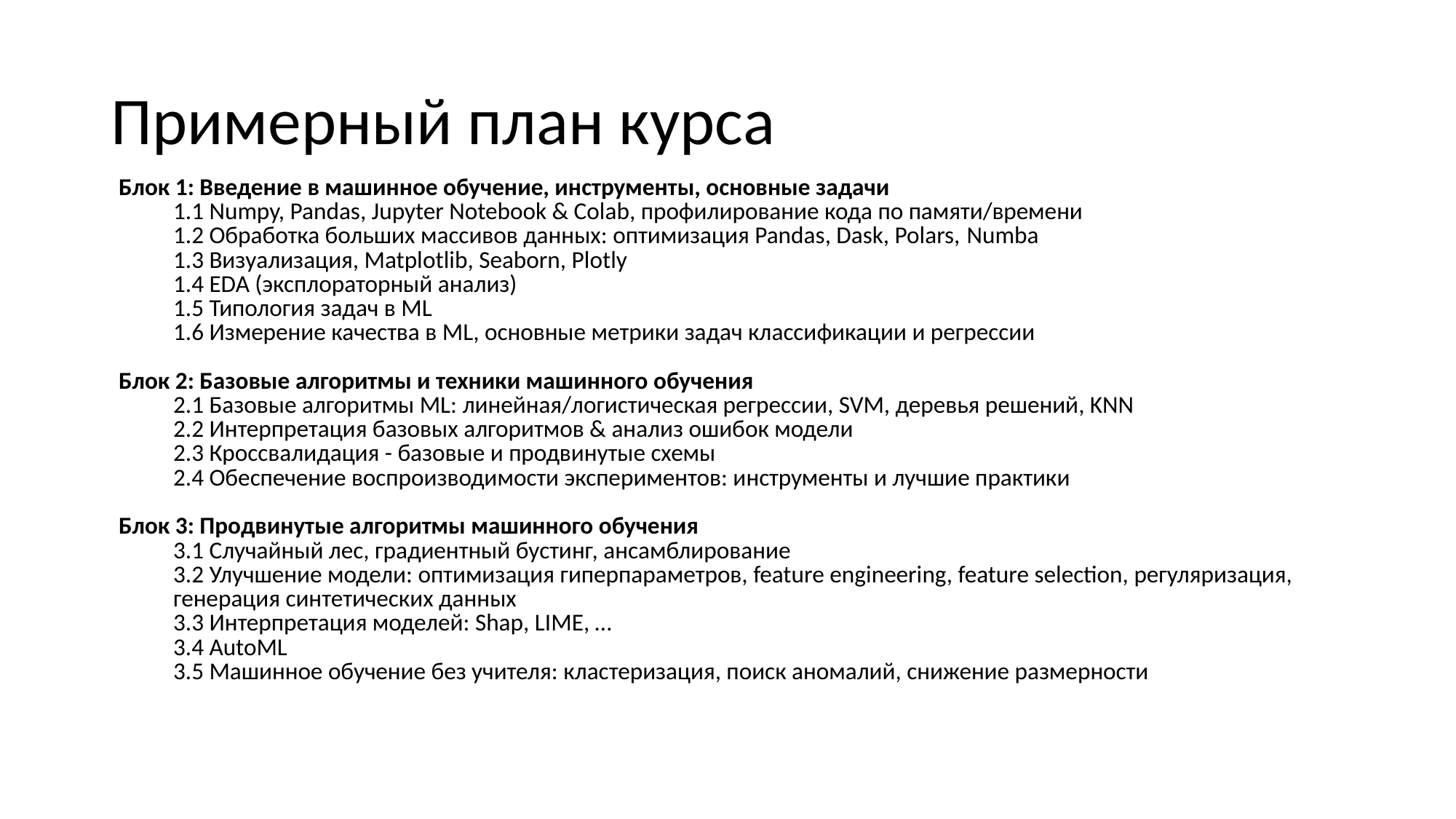

# Примерный план курса
| Блок 1: Введение в машинное обучение, инструменты, основные задачи 1.1 Numpy, Pandas, Jupyter Notebook & Colab, профилирование кода по памяти/времени 1.2 Обработка больших массивов данных: оптимизация Pandas, Dask, Polars, Numba 1.3 Визуализация, Matplotlib, Seaborn, Plotly 1.4 EDA (эксплораторный анализ) 1.5 Типология задач в ML 1.6 Измерение качества в ML, основные метрики задач классификации и регрессии Блок 2: Базовые алгоритмы и техники машинного обучения 2.1 Базовые алгоритмы ML: линейная/логистическая регрессии, SVM, деревья решений, KNN 2.2 Интерпретация базовых алгоритмов & анализ ошибок модели 2.3 Кроссвалидация - базовые и продвинутые схемы 2.4 Обеспечение воспроизводимости экспериментов: инструменты и лучшие практики Блок 3: Продвинутые алгоритмы машинного обучения 3.1 Случайный лес, градиентный бустинг, ансамблирование 3.2 Улучшение модели: оптимизация гиперпараметров, feature engineering, feature selection, регуляризация, генерация синтетических данных 3.3 Интерпретация моделей: Shap, LIME, … 3.4 AutoML 3.5 Машинное обучение без учителя: кластеризация, поиск аномалий, снижение размерности |
| --- |